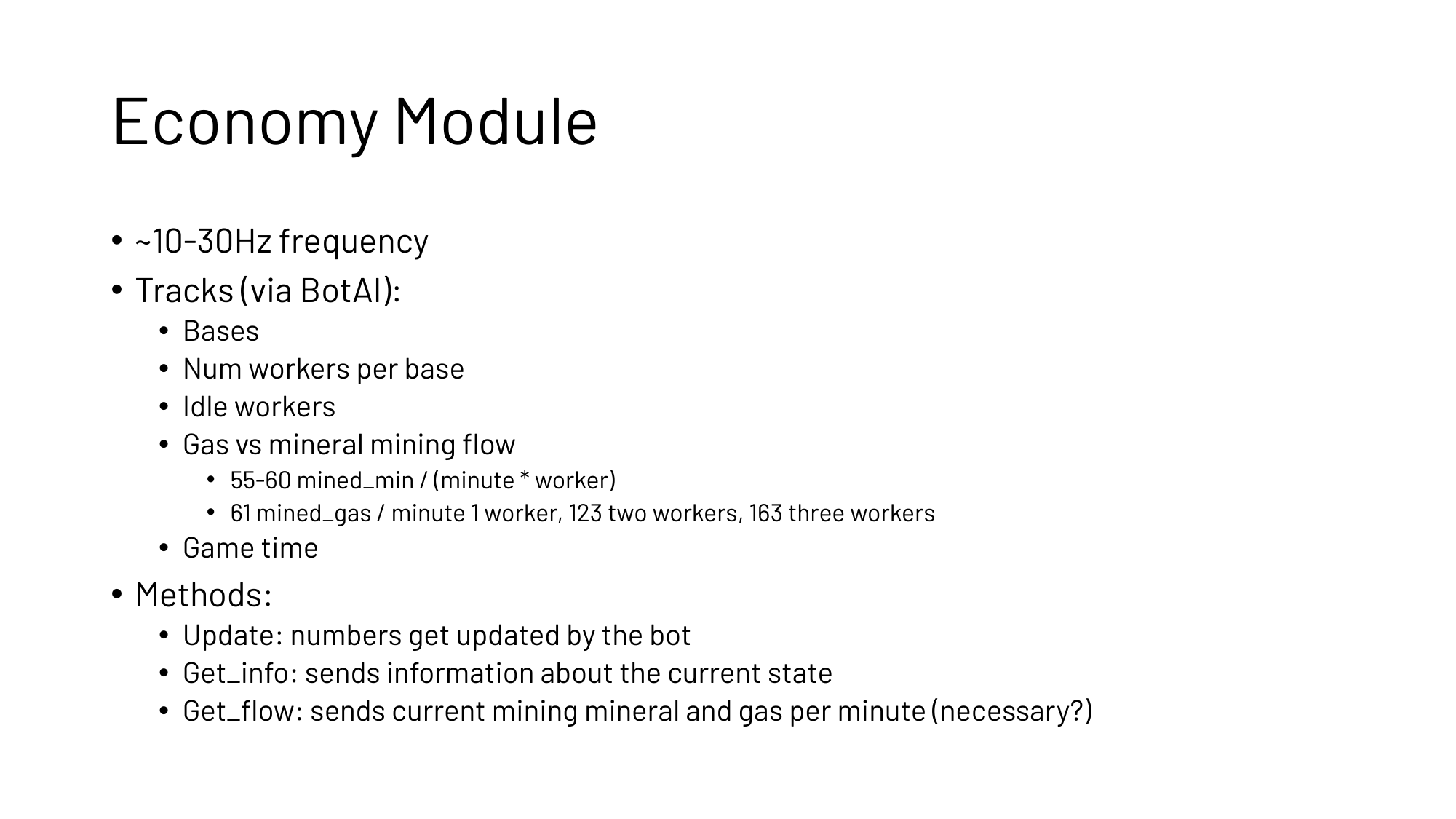

# Economy Module
~10-30Hz frequency
Tracks (via BotAI):
Bases
Num workers per base
Idle workers
Gas vs mineral mining flow
55-60 mined_min / (minute * worker)
61 mined_gas / minute 1 worker, 123 two workers, 163 three workers
Game time
Methods:
Update: numbers get updated by the bot
Get_info: sends information about the current state
Get_flow: sends current mining mineral and gas per minute (necessary?)